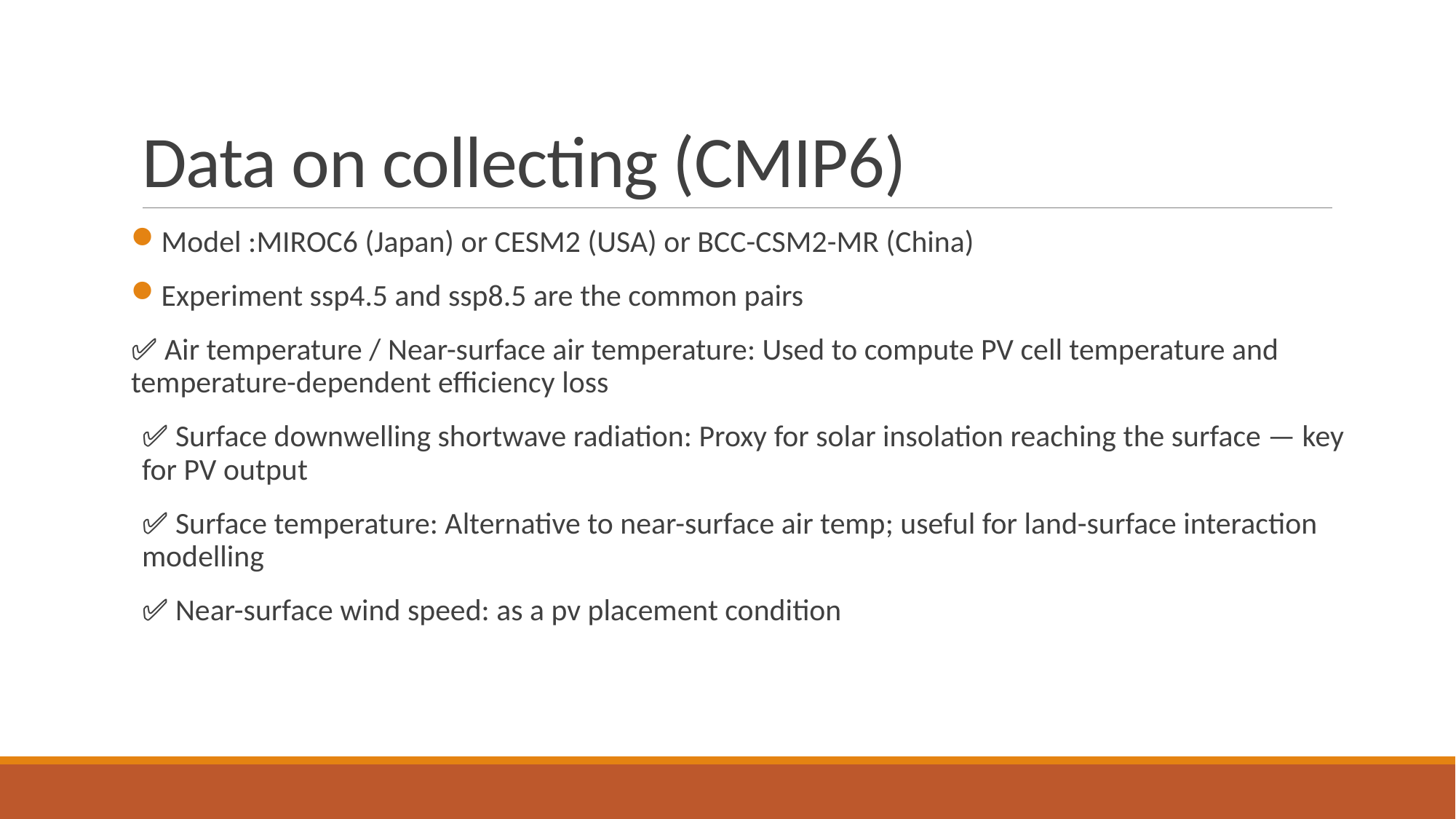

# Data on collecting (CMIP6)
Model :MIROC6 (Japan) or CESM2 (USA) or BCC-CSM2-MR (China)
Experiment ssp4.5 and ssp8.5 are the common pairs
✅ Air temperature / Near-surface air temperature: Used to compute PV cell temperature and temperature-dependent efficiency loss
✅ Surface downwelling shortwave radiation: Proxy for solar insolation reaching the surface — key for PV output
✅ Surface temperature: Alternative to near-surface air temp; useful for land-surface interaction modelling
✅ Near-surface wind speed: as a pv placement condition